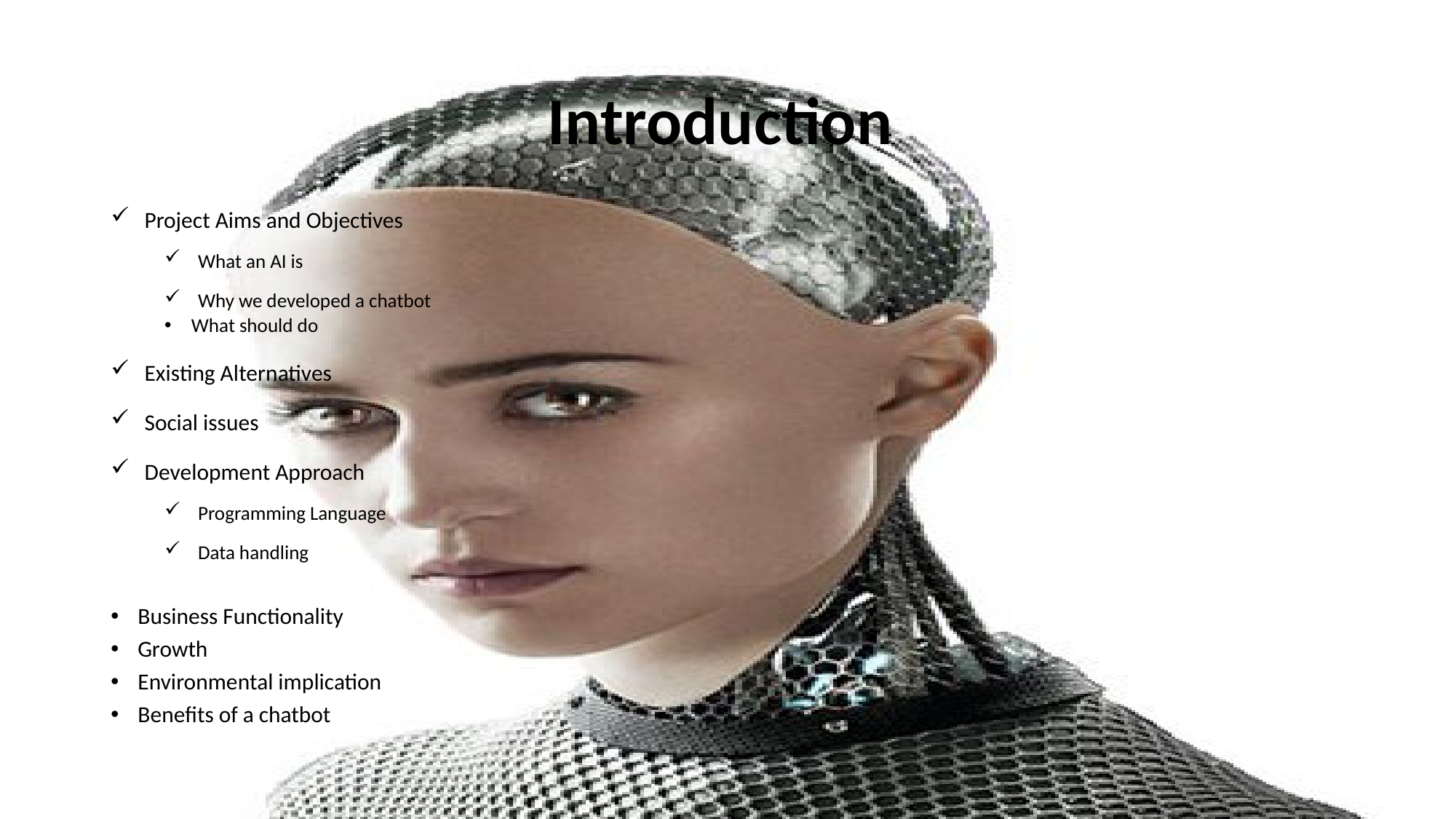

# Introduction
Project Aims and Objectives
What an AI is
Why we developed a chatbot
What should do
Existing Alternatives
Social issues
Development Approach
Programming Language
Data handling

Business Functionality
Growth
Environmental implication
Benefits of a chatbot